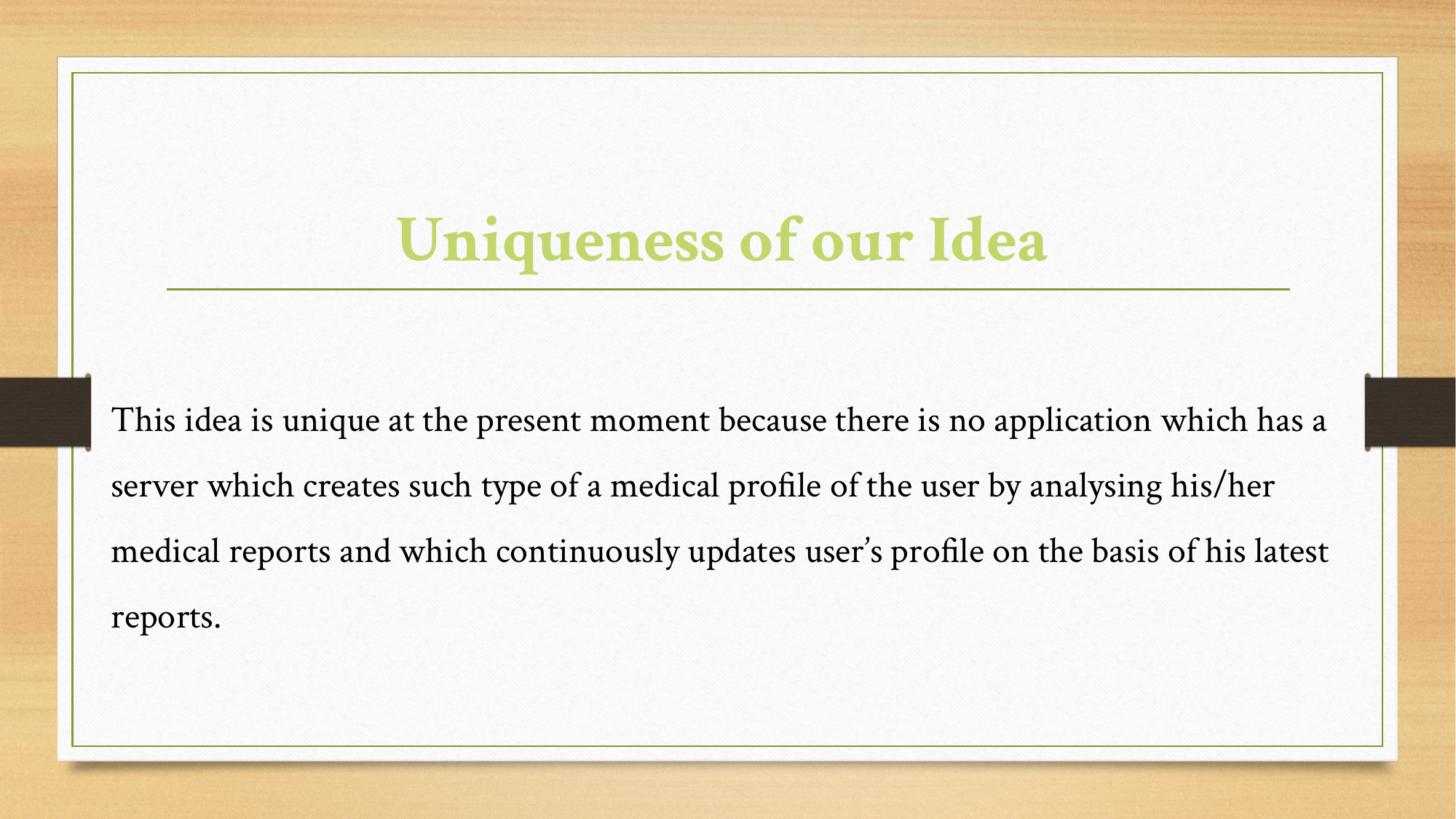

Uniqueness of our Idea
This idea is unique at the present moment because there is no application which has a server which creates such type of a medical profile of the user by analysing his/her medical reports and which continuously updates user’s profile on the basis of his latest reports.